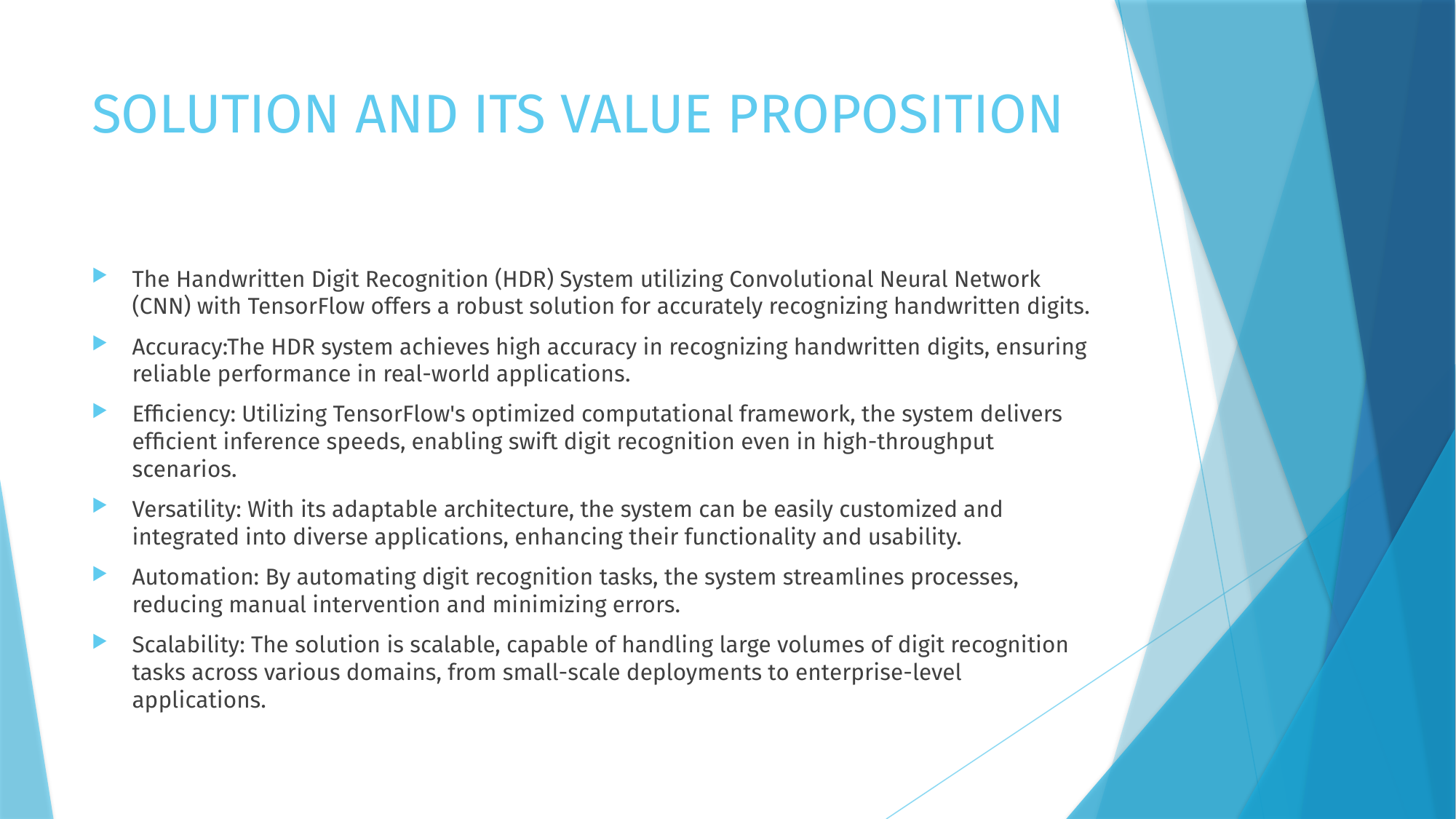

# SOLUTION AND ITS VALUE PROPOSITION

The Handwritten Digit Recognition (HDR) System utilizing Convolutional Neural Network (CNN) with TensorFlow offers a robust solution for accurately recognizing handwritten digits.
Accuracy:The HDR system achieves high accuracy in recognizing handwritten digits, ensuring reliable performance in real-world applications.
Efficiency: Utilizing TensorFlow's optimized computational framework, the system delivers efficient inference speeds, enabling swift digit recognition even in high-throughput scenarios.
Versatility: With its adaptable architecture, the system can be easily customized and integrated into diverse applications, enhancing their functionality and usability.
Automation: By automating digit recognition tasks, the system streamlines processes, reducing manual intervention and minimizing errors.
Scalability: The solution is scalable, capable of handling large volumes of digit recognition tasks across various domains, from small-scale deployments to enterprise-level applications.